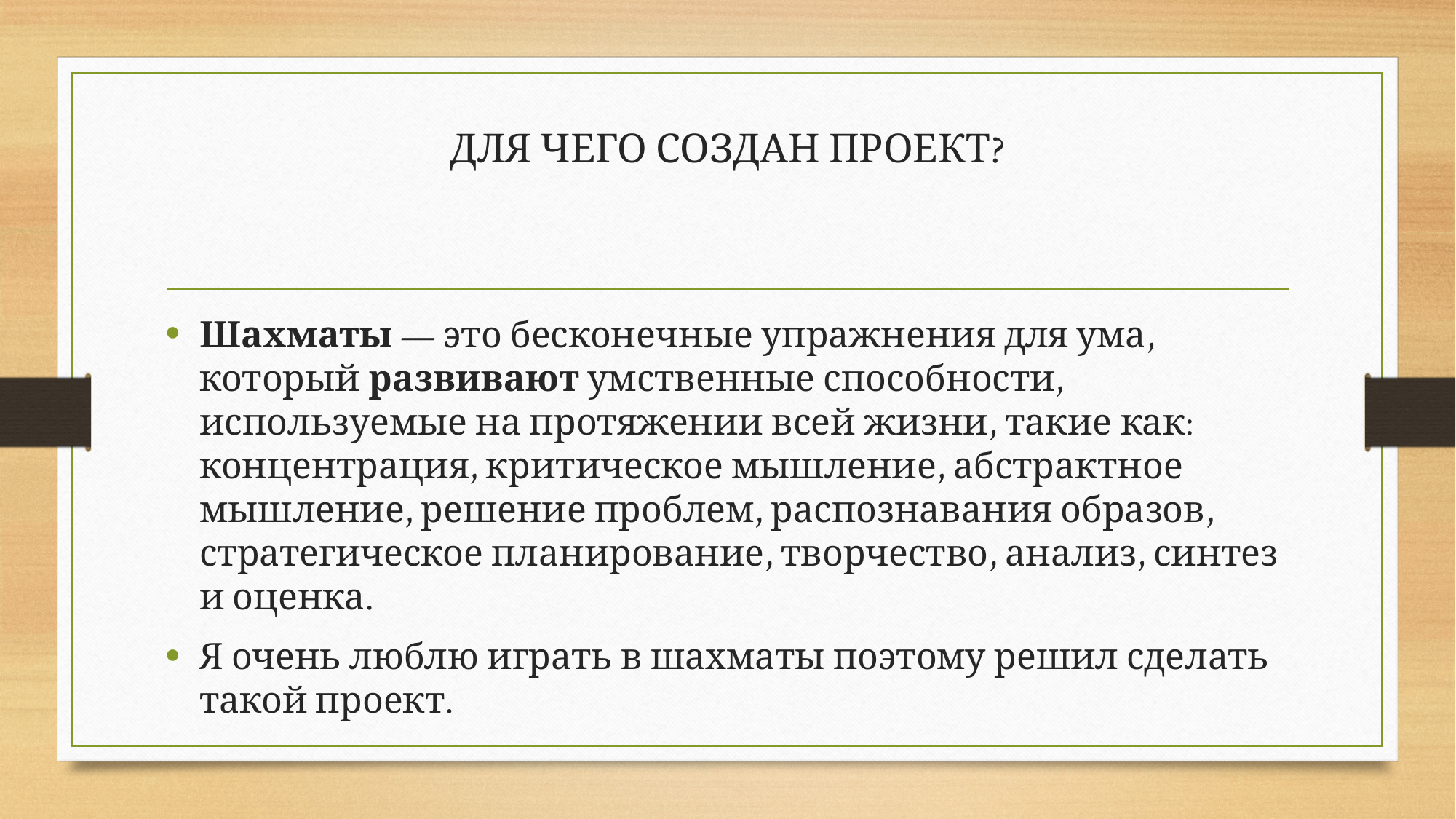

# ДЛЯ ЧЕГО СОЗДАН ПРОЕКТ?
Шахматы — это бесконечные упражнения для ума, который развивают умственные способности, используемые на протяжении всей жизни, такие как: концентрация, критическое мышление, абстрактное мышление, решение проблем, распознавания образов, стратегическое планирование, творчество, анализ, синтез и оценка.
Я очень люблю играть в шахматы поэтому решил сделать такой проект.